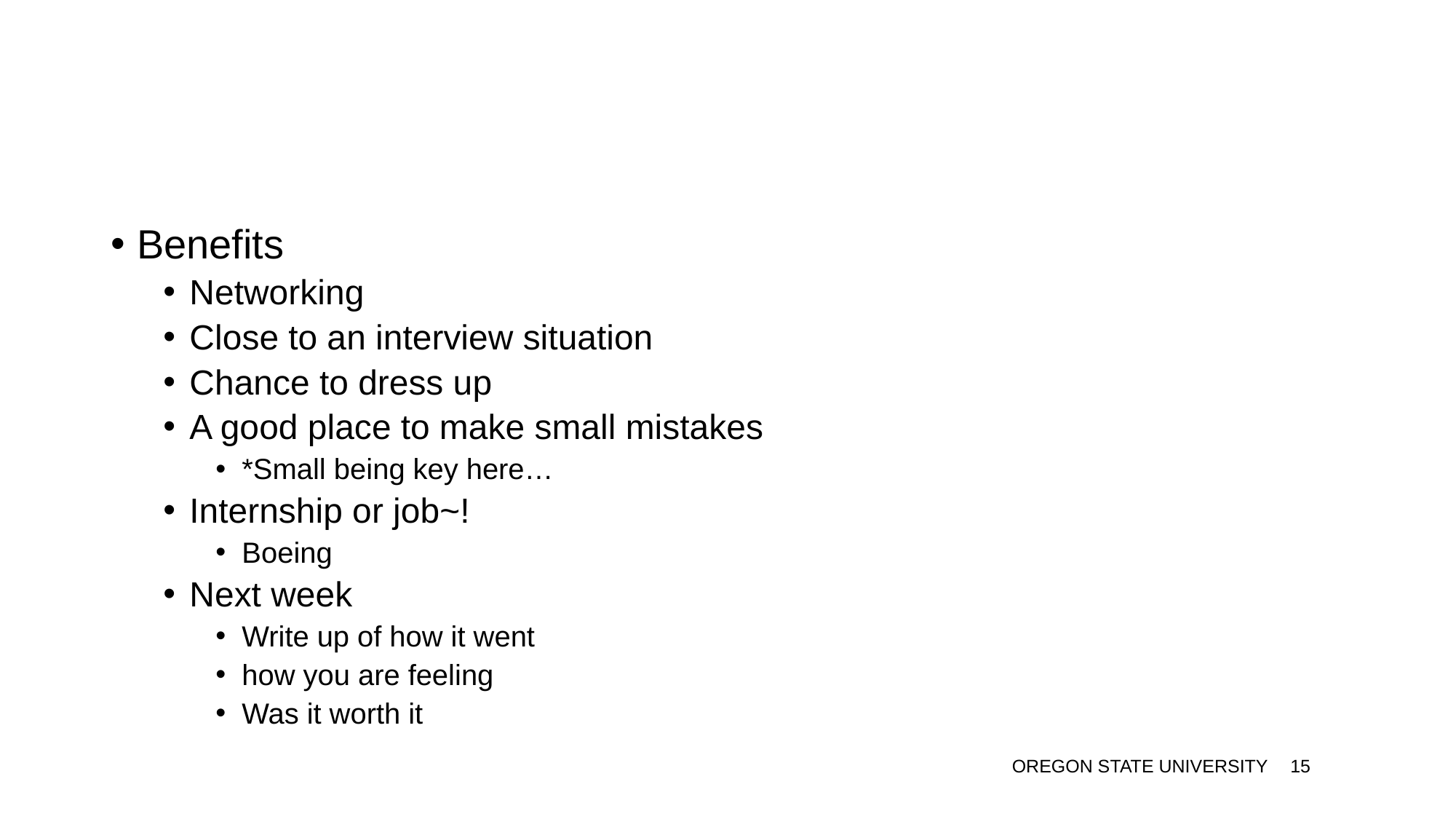

#
Benefits
Networking
Close to an interview situation
Chance to dress up
A good place to make small mistakes
*Small being key here…
Internship or job~!
Boeing
Next week
Write up of how it went
how you are feeling
Was it worth it

OREGON STATE UNIVERSITY
15